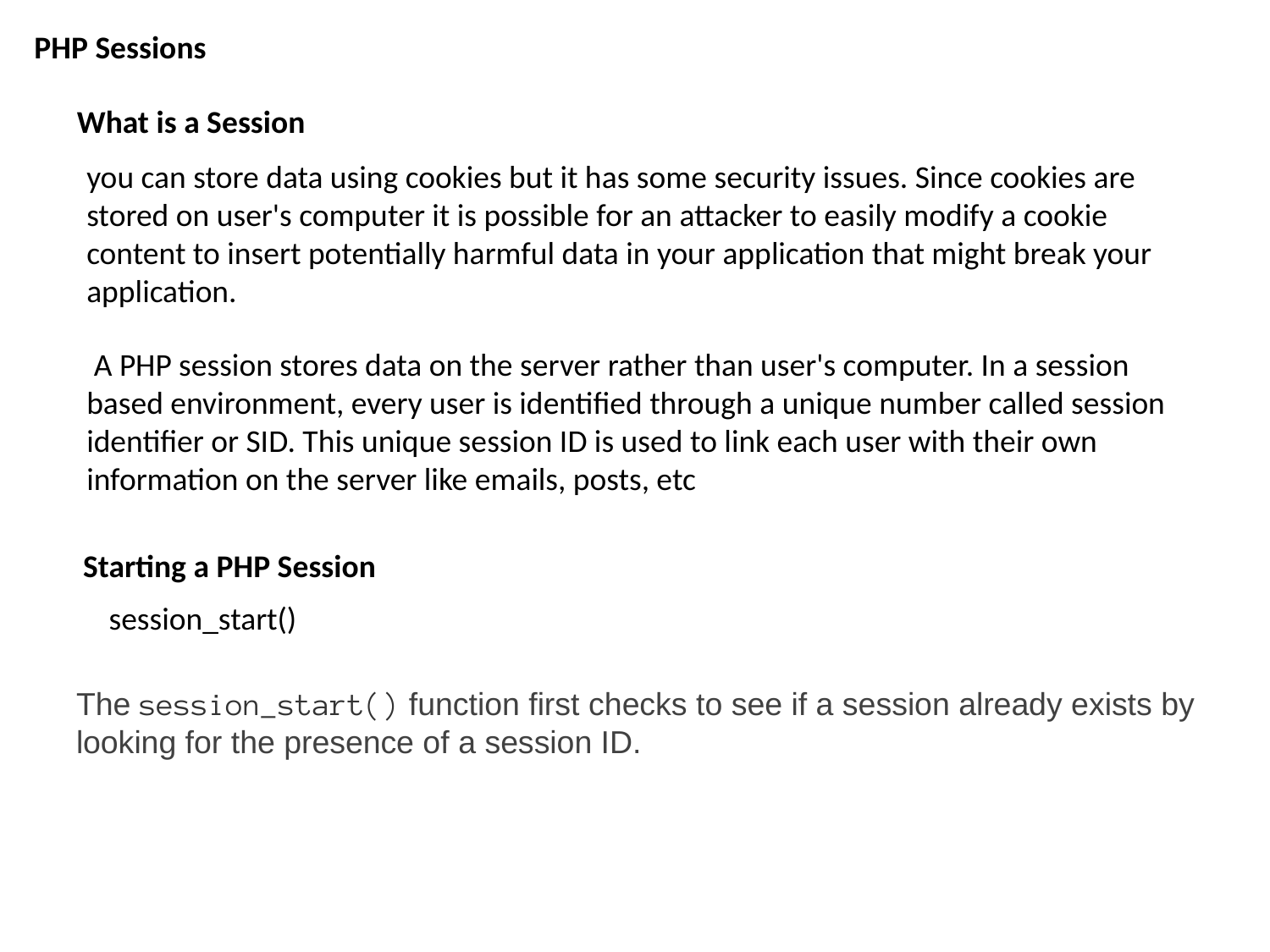

PHP Sessions
What is a Session
you can store data using cookies but it has some security issues. Since cookies are stored on user's computer it is possible for an attacker to easily modify a cookie content to insert potentially harmful data in your application that might break your application.
 A PHP session stores data on the server rather than user's computer. In a session based environment, every user is identified through a unique number called session identifier or SID. This unique session ID is used to link each user with their own information on the server like emails, posts, etc
Starting a PHP Session
session_start()
The session_start() function first checks to see if a session already exists by looking for the presence of a session ID.